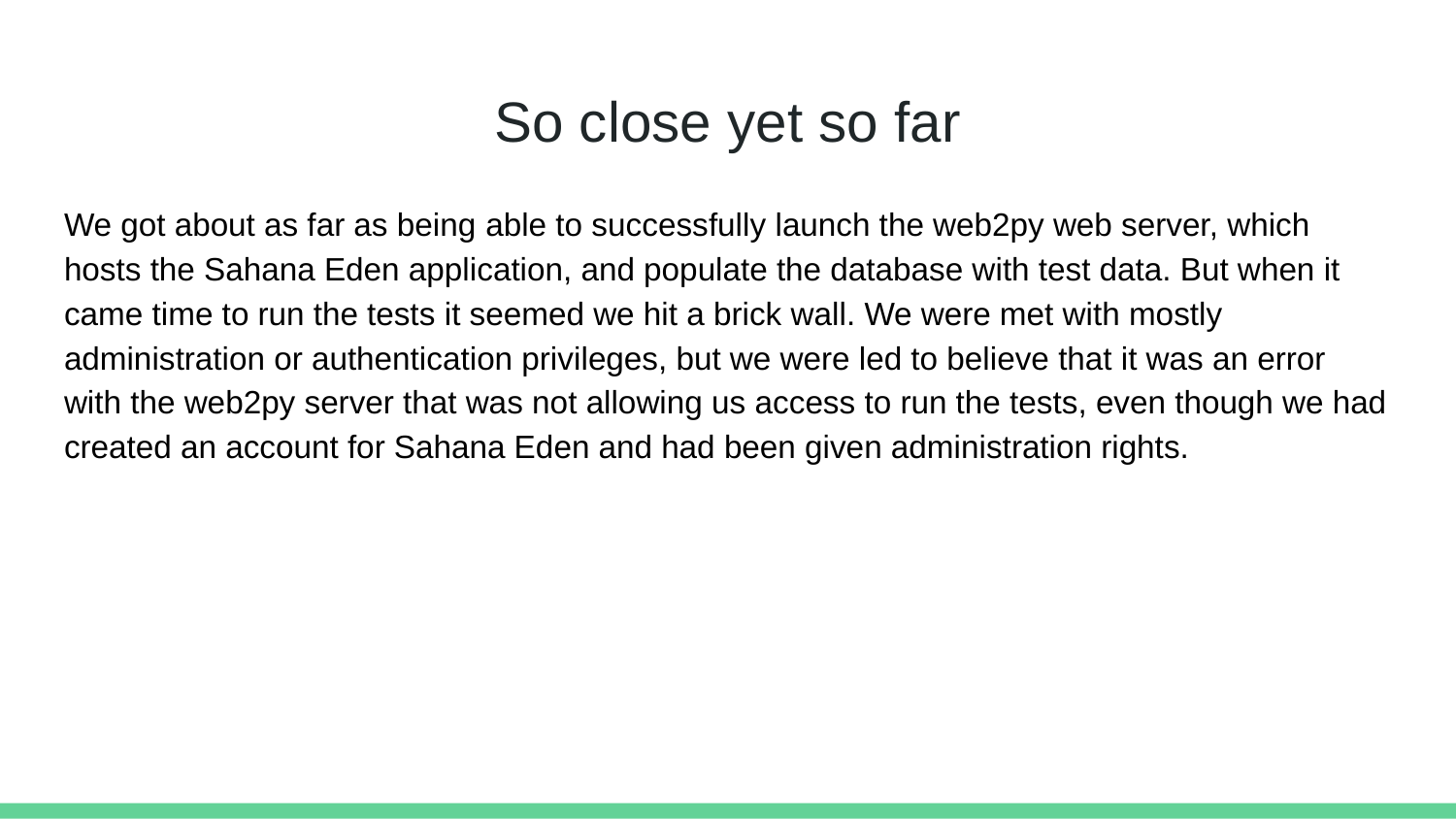

# So close yet so far
We got about as far as being able to successfully launch the web2py web server, which hosts the Sahana Eden application, and populate the database with test data. But when it came time to run the tests it seemed we hit a brick wall. We were met with mostly administration or authentication privileges, but we were led to believe that it was an error with the web2py server that was not allowing us access to run the tests, even though we had created an account for Sahana Eden and had been given administration rights.